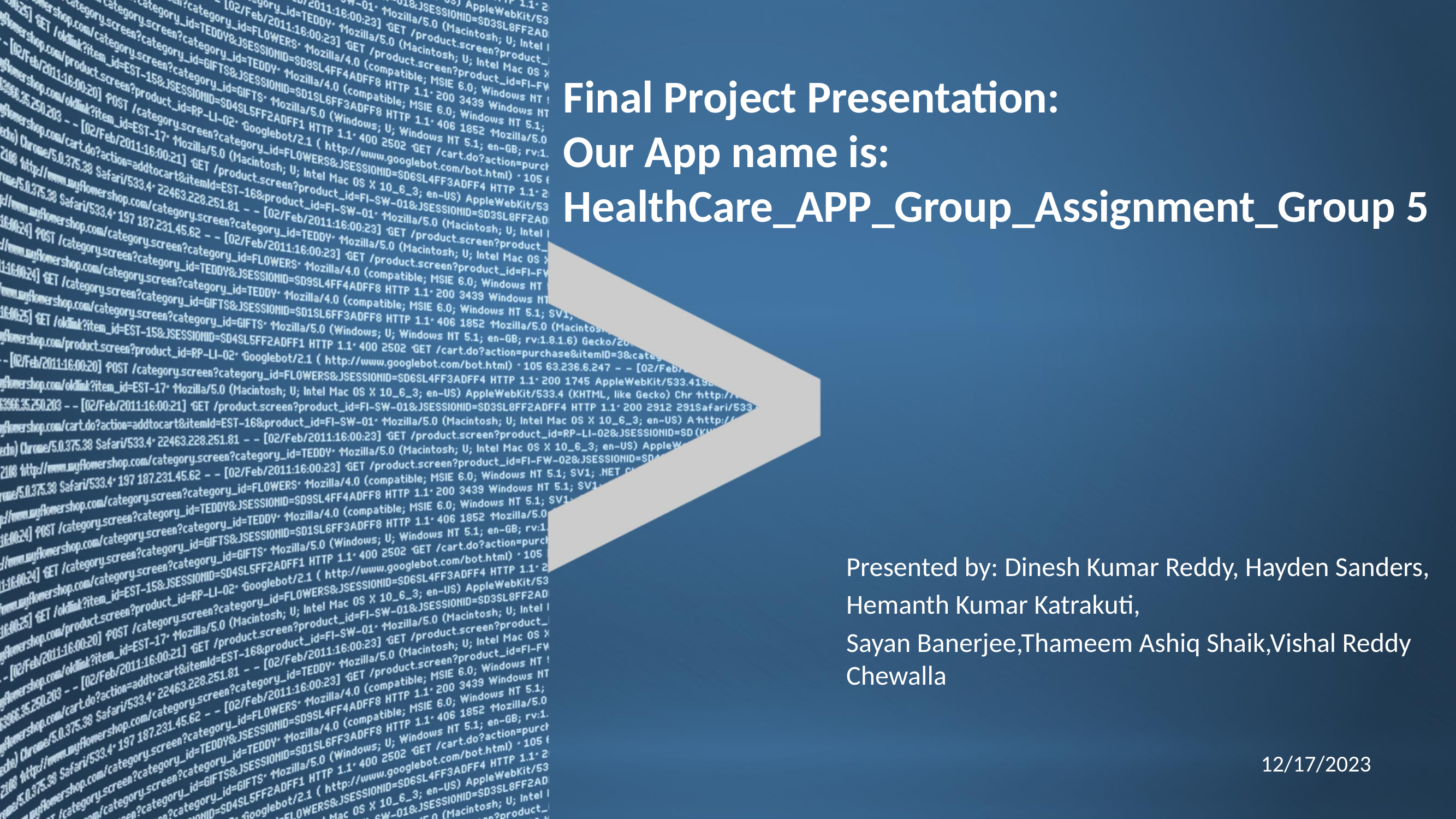

# Final Project Presentation: Our App name is: HealthCare_APP_Group_Assignment_Group 5

Presented by: Dinesh Kumar Reddy, Hayden Sanders,
Hemanth Kumar Katrakuti,
Sayan Banerjee,Thameem Ashiq Shaik,Vishal Reddy Chewalla
12/17/2023